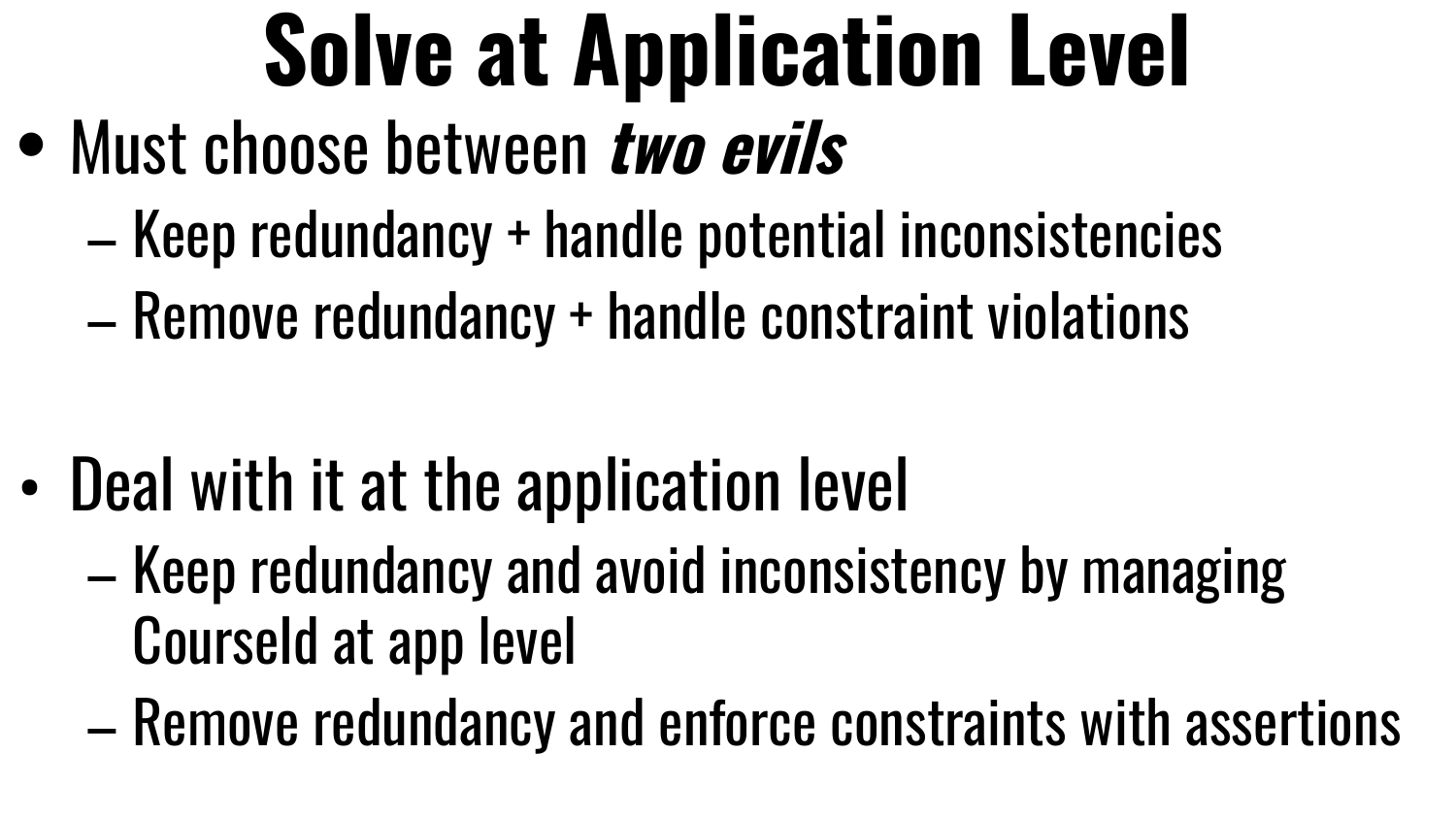

# Solve at Application Level
Must choose between two evils
Keep redundancy + handle potential inconsistencies
Remove redundancy + handle constraint violations

Deal with it at the application level
Keep redundancy and avoid inconsistency by managing CourseId at app level
Remove redundancy and enforce constraints with assertions